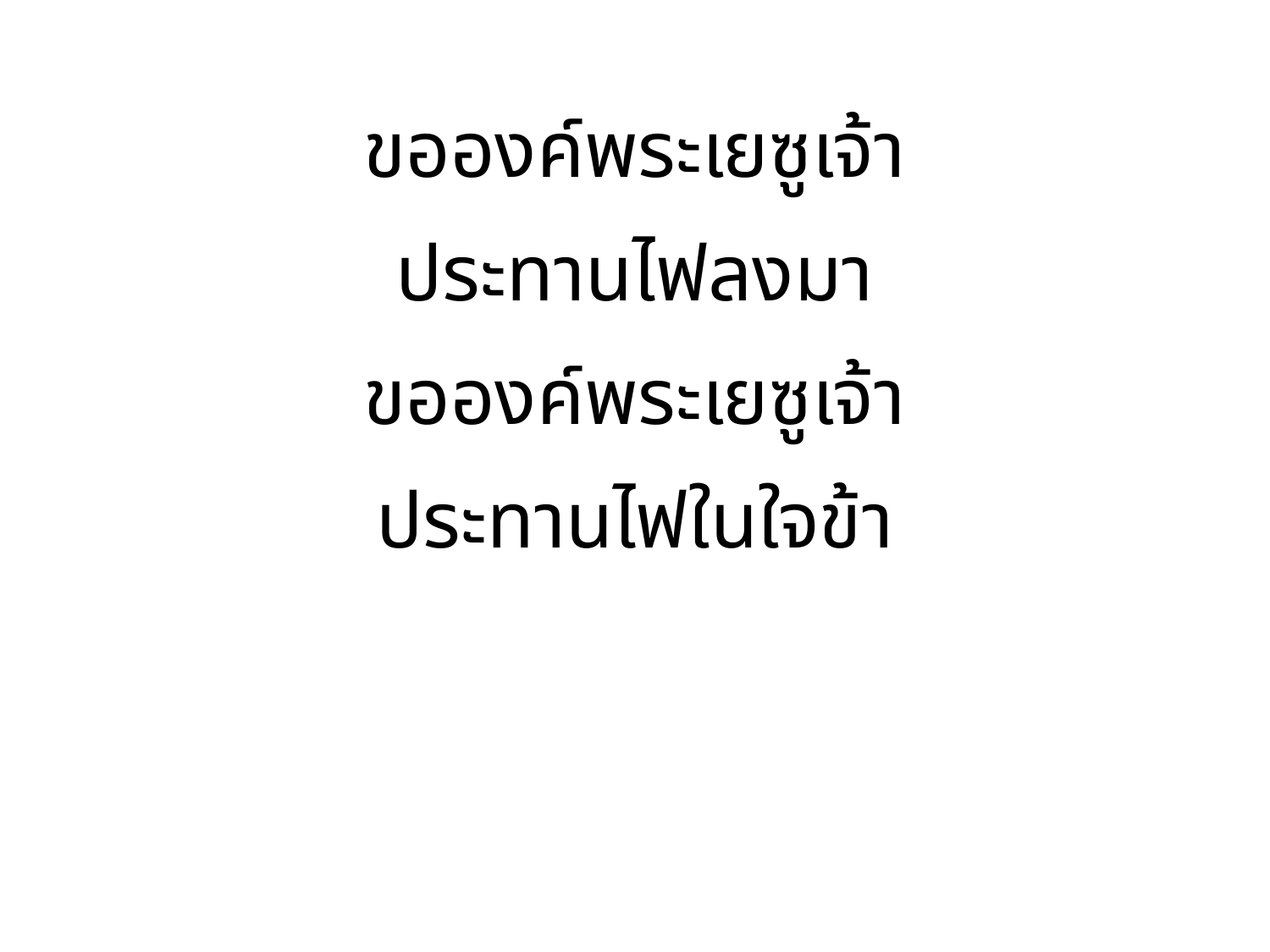

ขอองค์พระเยซูเจ้า
ประทานไฟลงมา
ขอองค์พระเยซูเจ้า
ประทานไฟในใจข้า